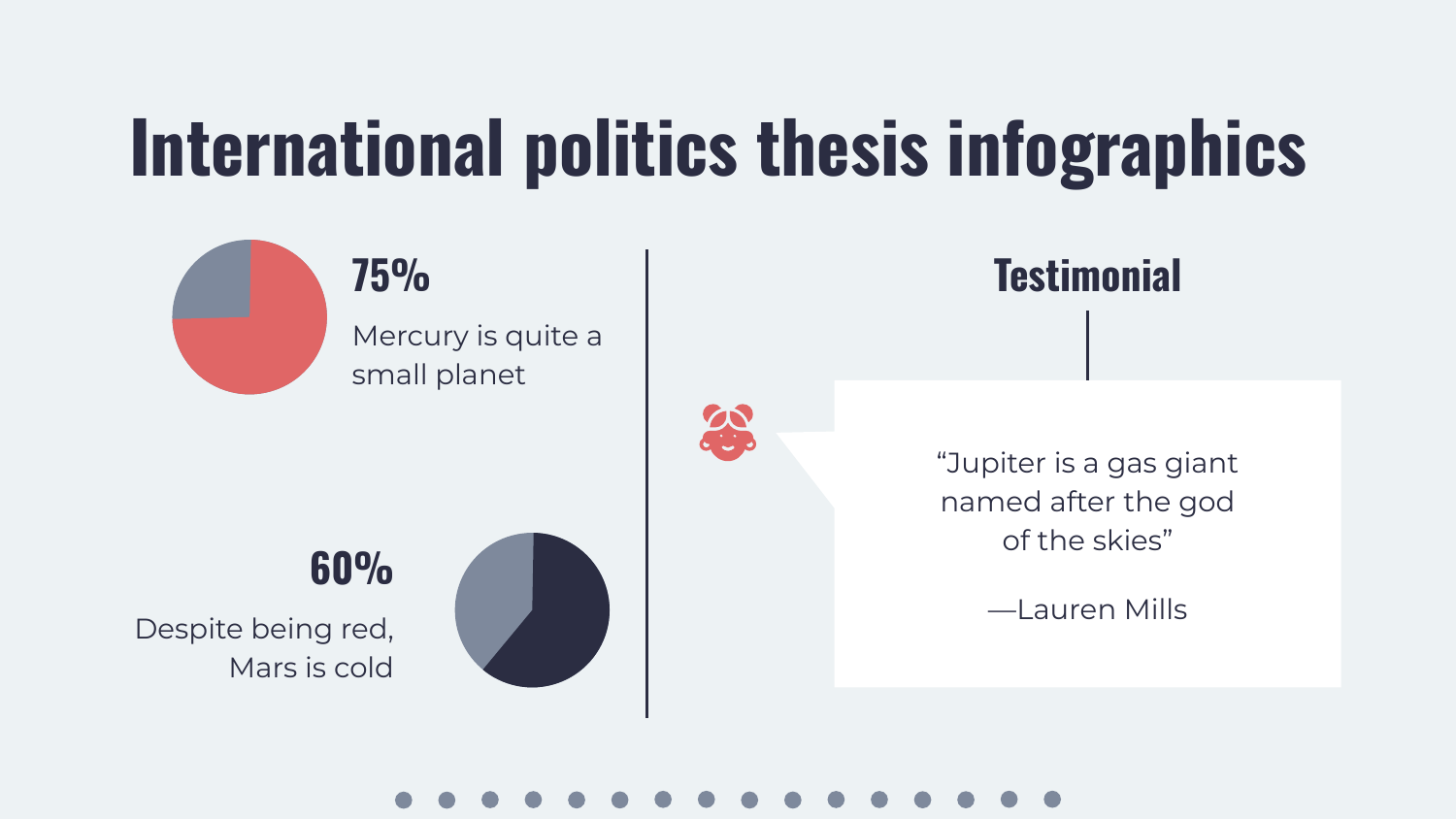

# International politics thesis infographics

75%
Mercury is quite a small planet
Testimonial

“Jupiter is a gas giant named after the god of the skies”
—Lauren Mills

60%
Despite being red, Mars is cold